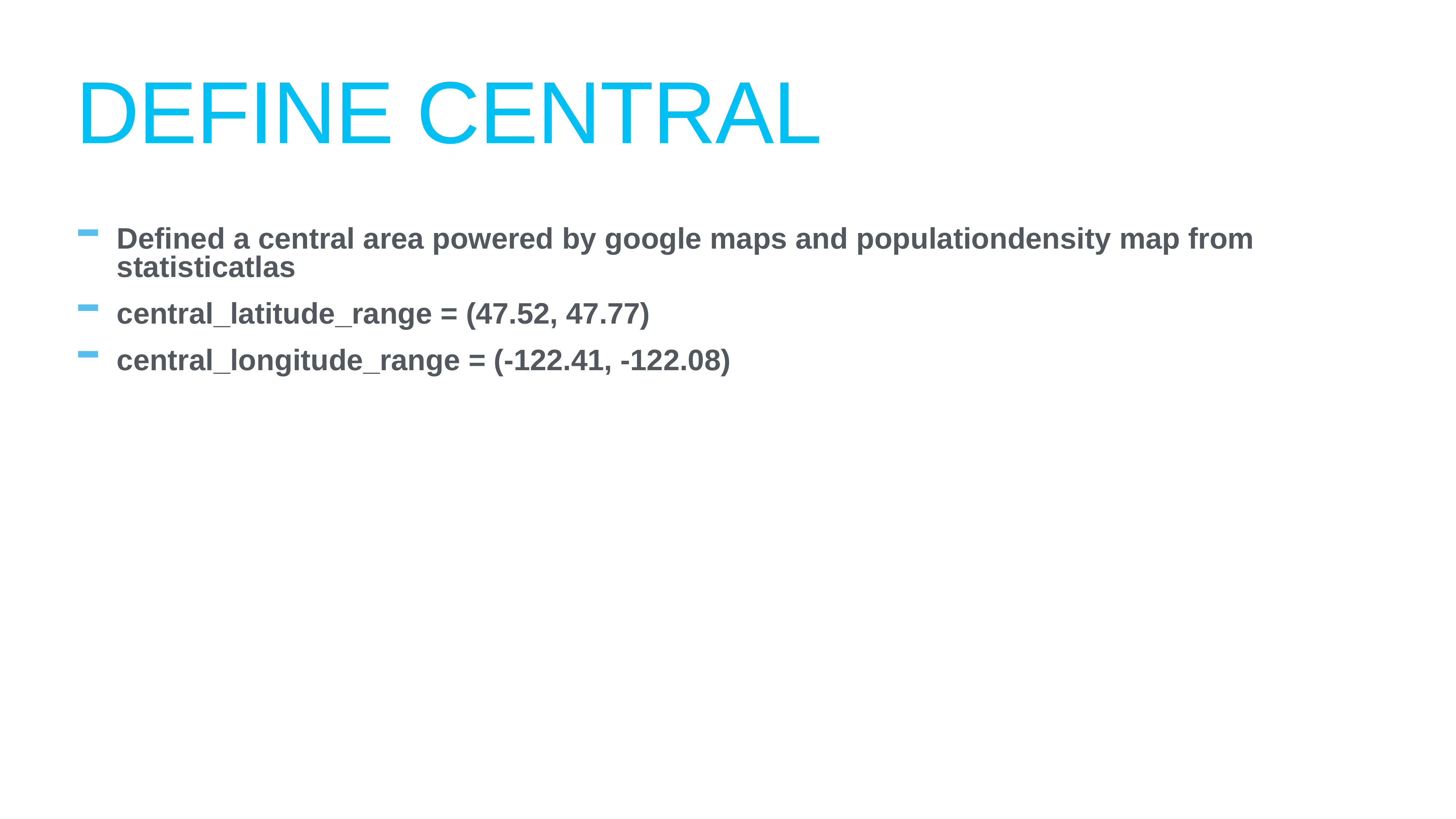

# Define Central
Defined a central area powered by google maps and populationdensity map from statisticatlas
central_latitude_range = (47.52, 47.77)
central_longitude_range = (-122.41, -122.08)